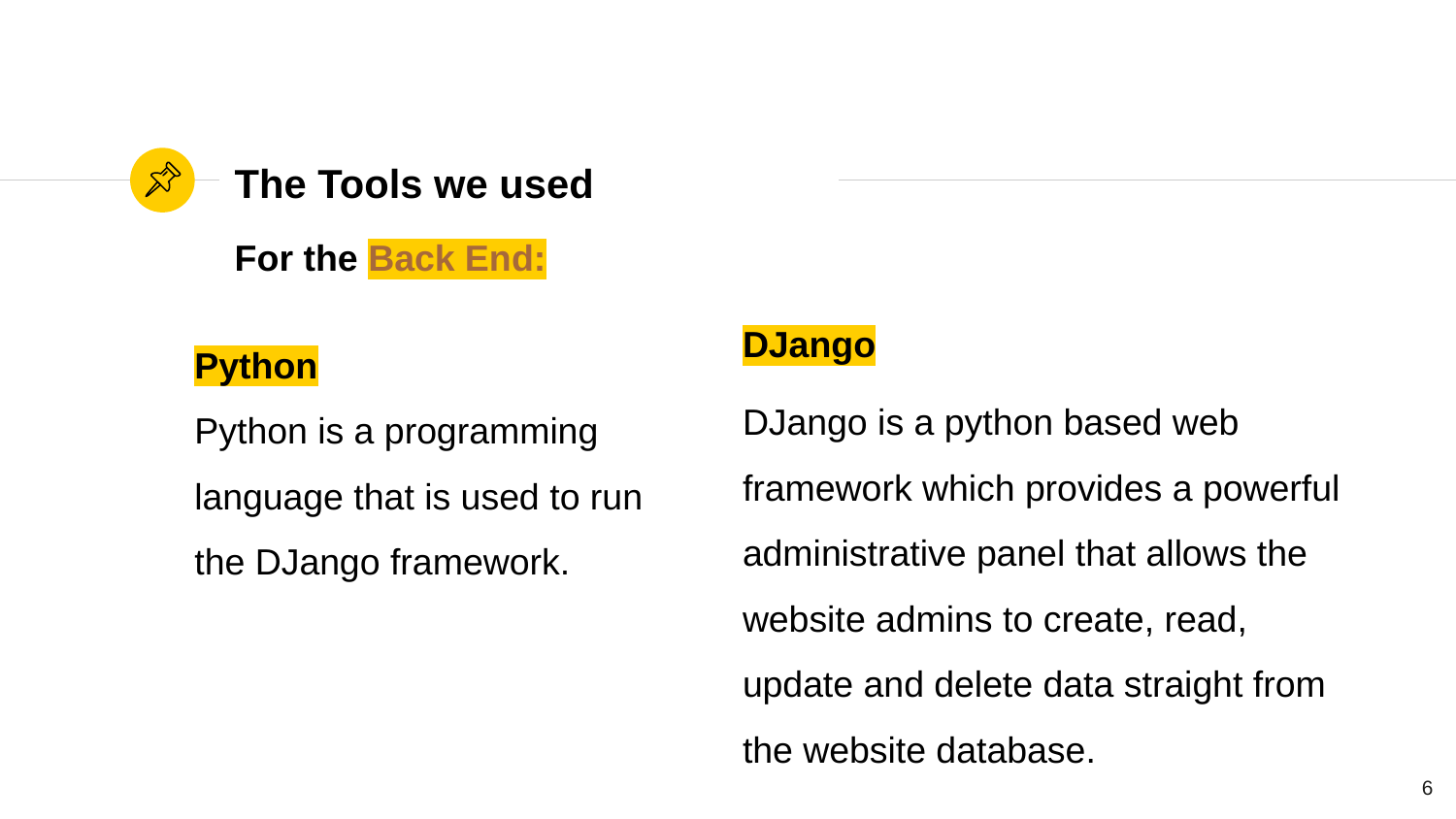

# The Tools we used

For the Back End:
DJango
DJango is a python based web framework which provides a powerful administrative panel that allows the website admins to create, read, update and delete data straight from the website database.

Python
Python is a programming language that is used to run the DJango framework.

6